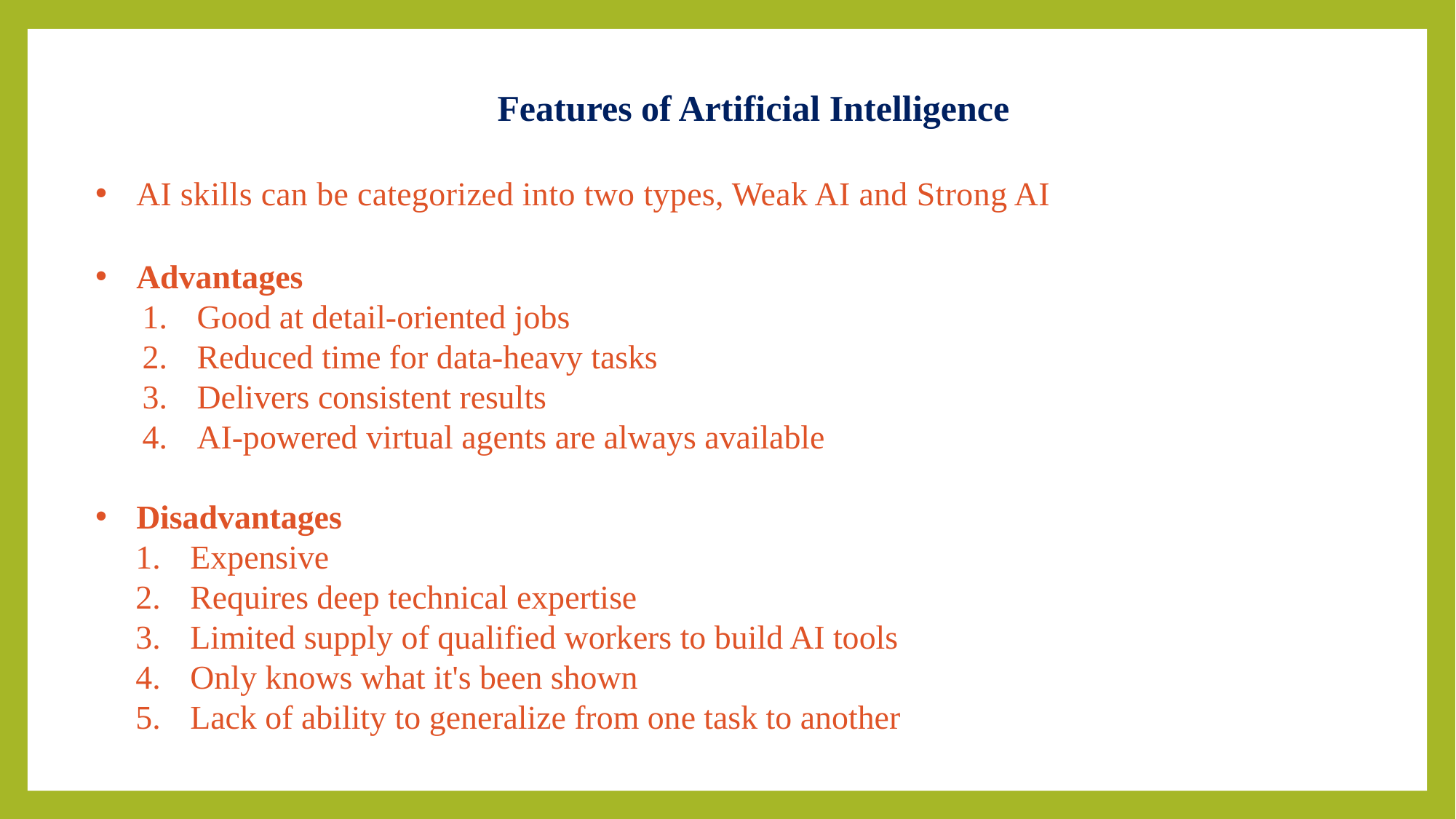

Features of Artificial Intelligence
AI skills can be categorized into two types, Weak AI and Strong AI

Advantages
Good at detail-oriented jobs
Reduced time for data-heavy tasks
Delivers consistent results
AI-powered virtual agents are always available

Disadvantages
Expensive
Requires deep technical expertise
Limited supply of qualified workers to build AI tools
Only knows what it's been shown
Lack of ability to generalize from one task to another